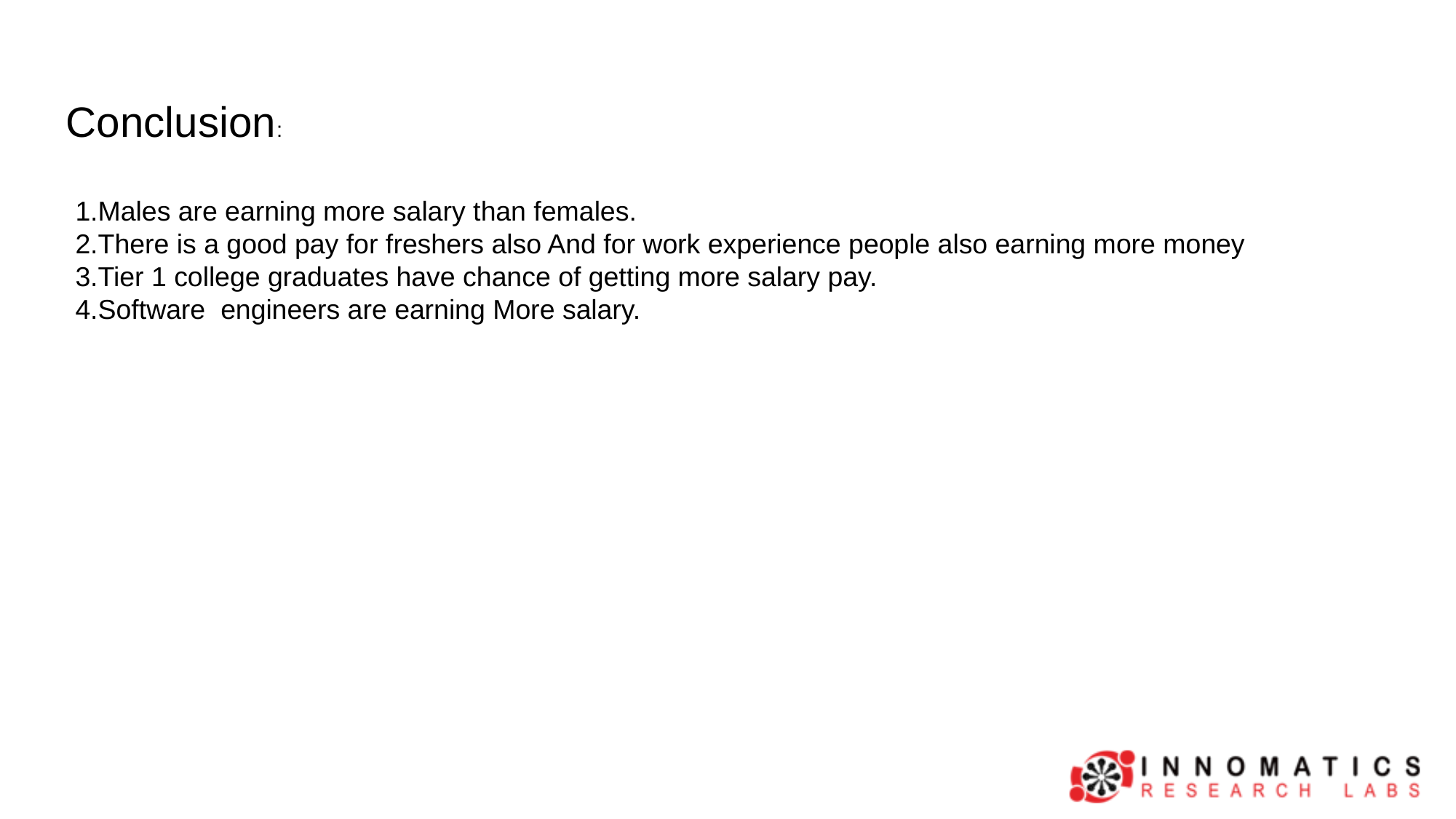

Conclusion:

1.Males are earning more salary than females.
2.There is a good pay for freshers also And for work experience people also earning more money
3.Tier 1 college graduates have chance of getting more salary pay.
4.Software  engineers are earning More salary.